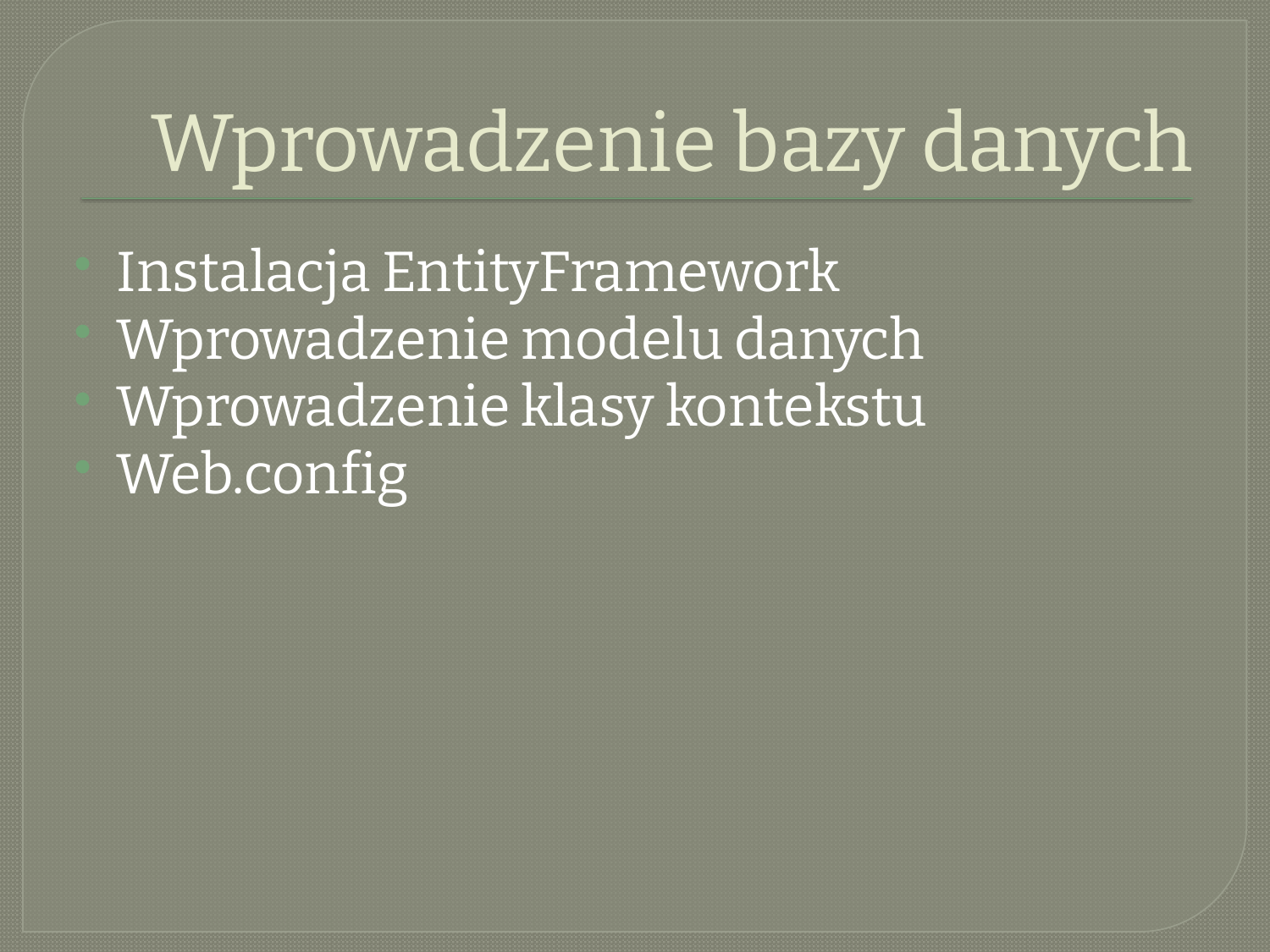

# Wprowadzenie bazy danych
Instalacja EntityFramework
Wprowadzenie modelu danych
Wprowadzenie klasy kontekstu
Web.config